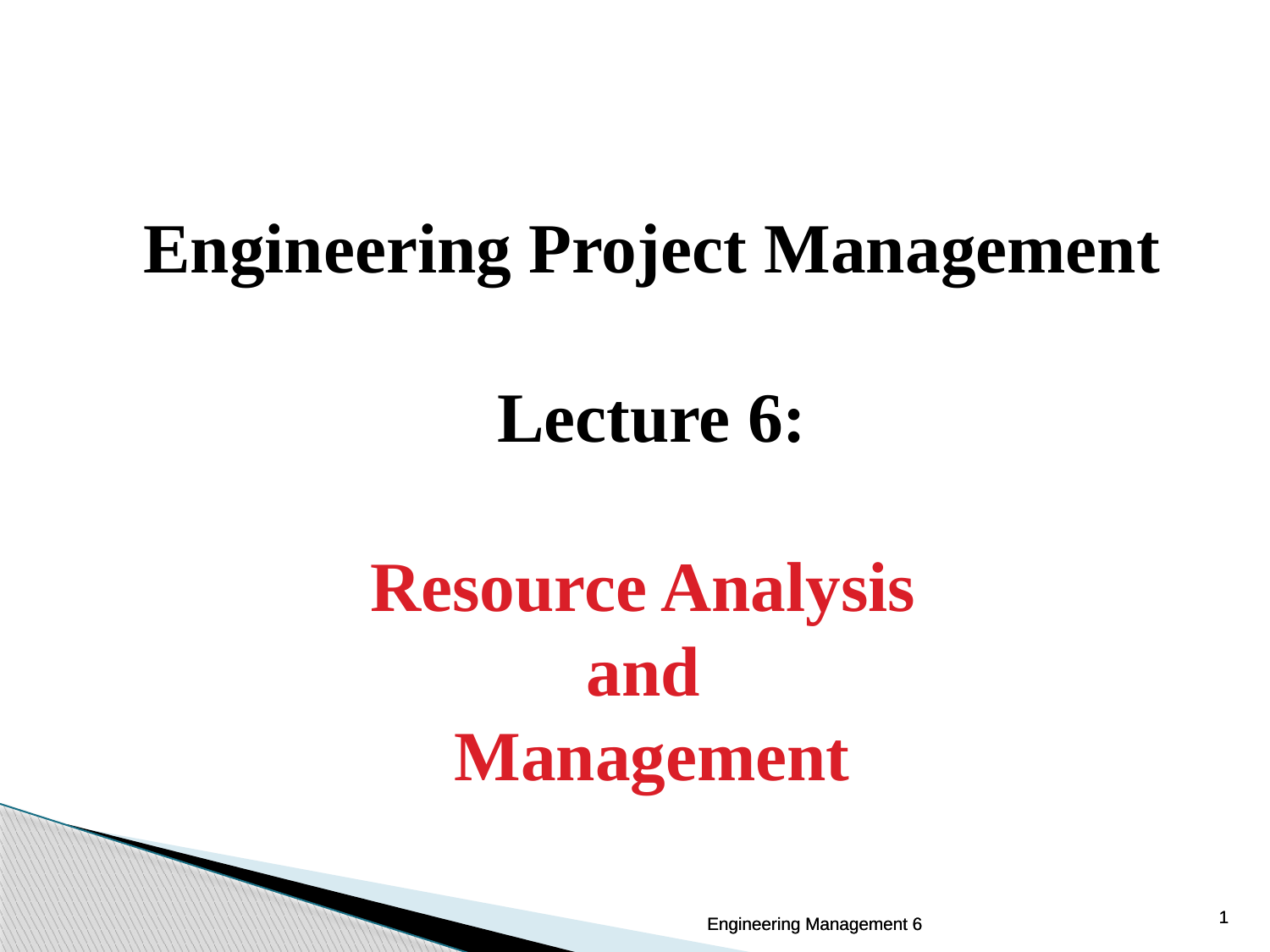

Engineering Project Management

Lecture 6:

Resource Analysis
and
Management
1
1
Engineering Management 6
Engineering Management 6